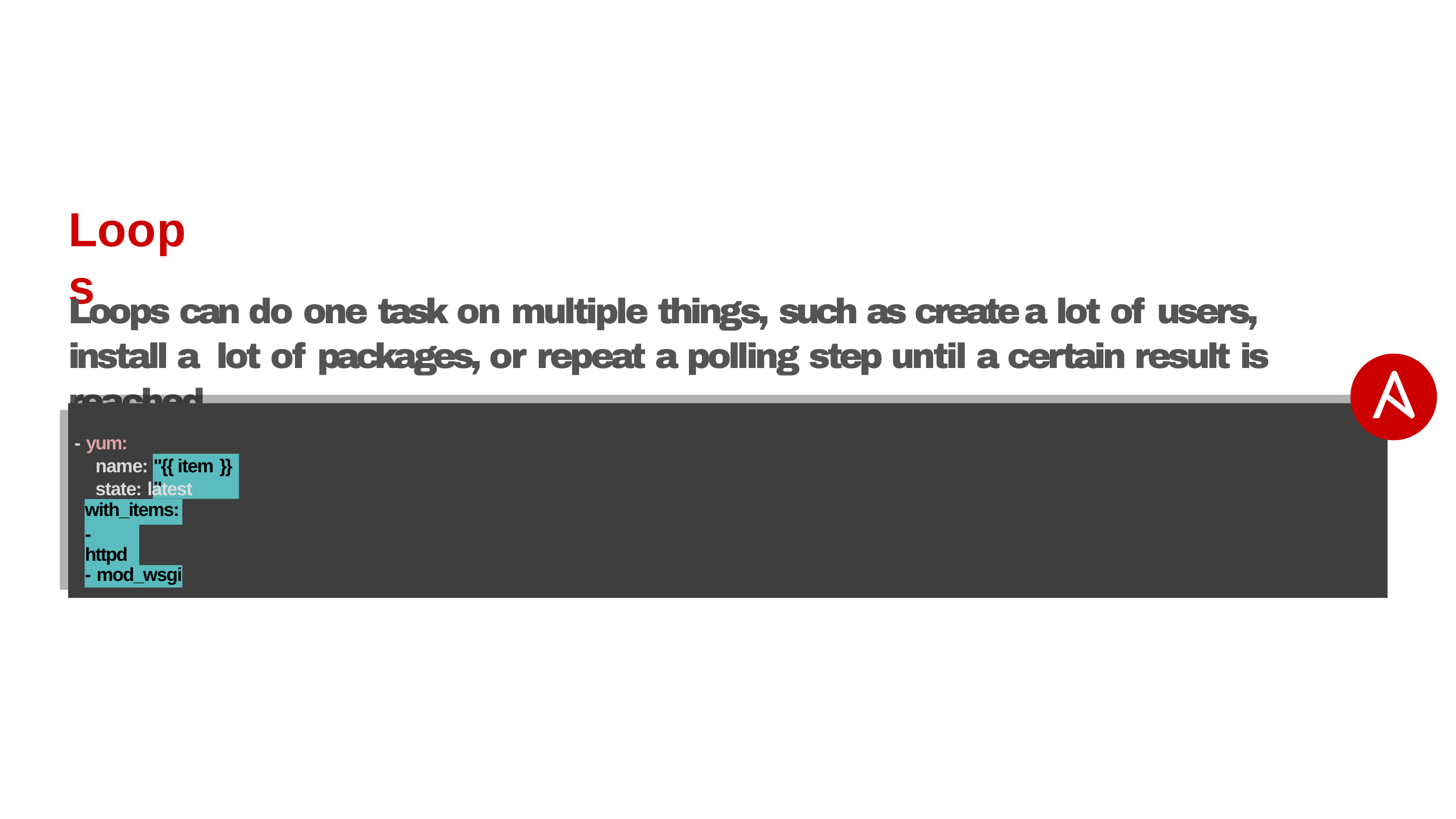

# Loops
Loops can do one task on multiple things, such as create a lot of users, install a  lot of packages, or repeat a polling step until a certain result is reached.

- yum:
name:  state: latest
"{{ item }}"
| with\_items: |  |
| --- | --- |
| - httpd |  |
| - mod\_wsgi |  |